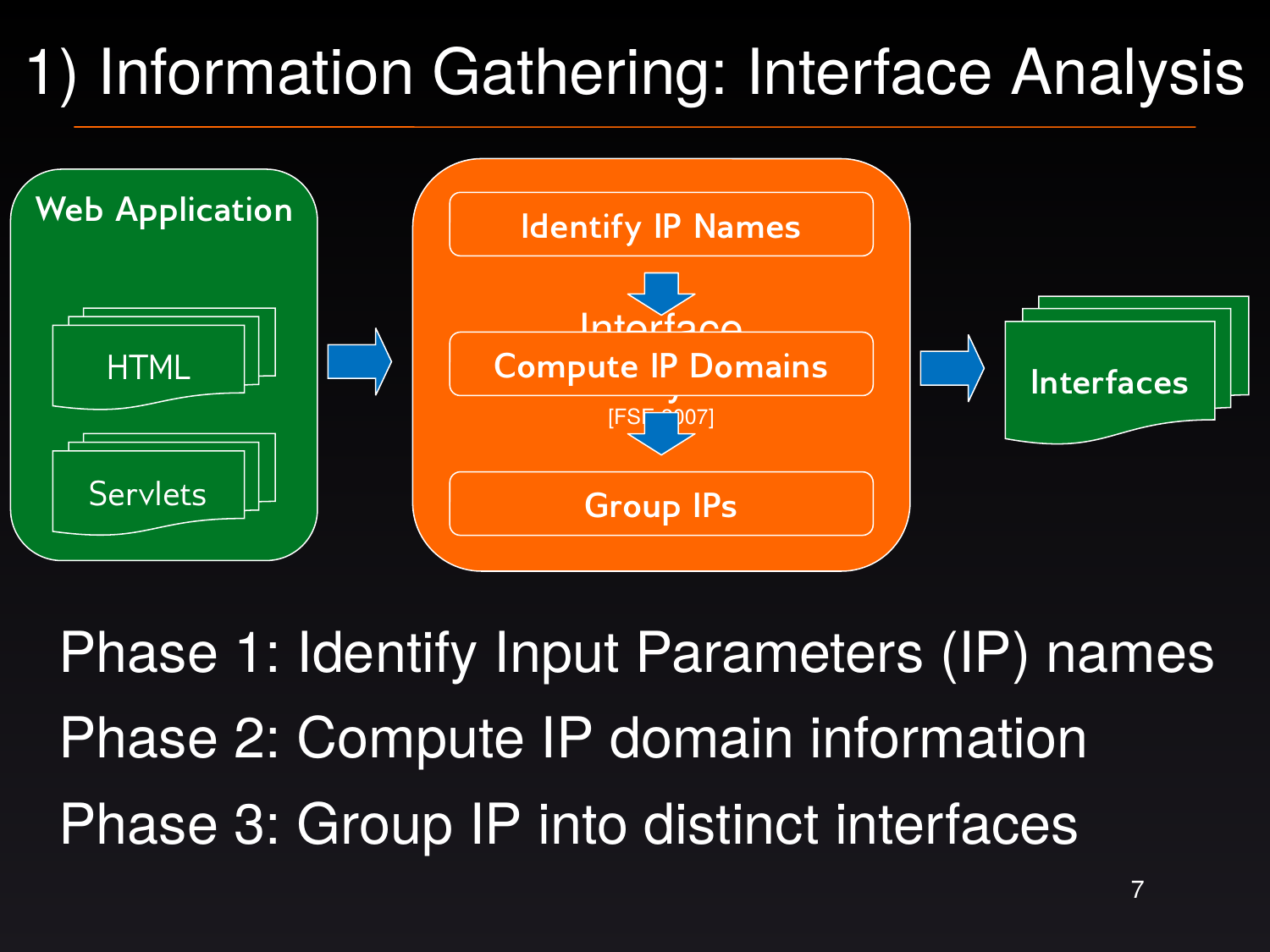

# 1) Information Gathering: Interface Analysis
Interface
Analysis
[FSE 2007]

Web Application
Identify IP Names

Compute IP Domains

Group IPs
Interfaces
HTML

Servlets
Phase 1: Identify Input Parameters (IP) names
Phase 2: Compute IP domain information
Phase 3: Group IP into distinct interfaces
7